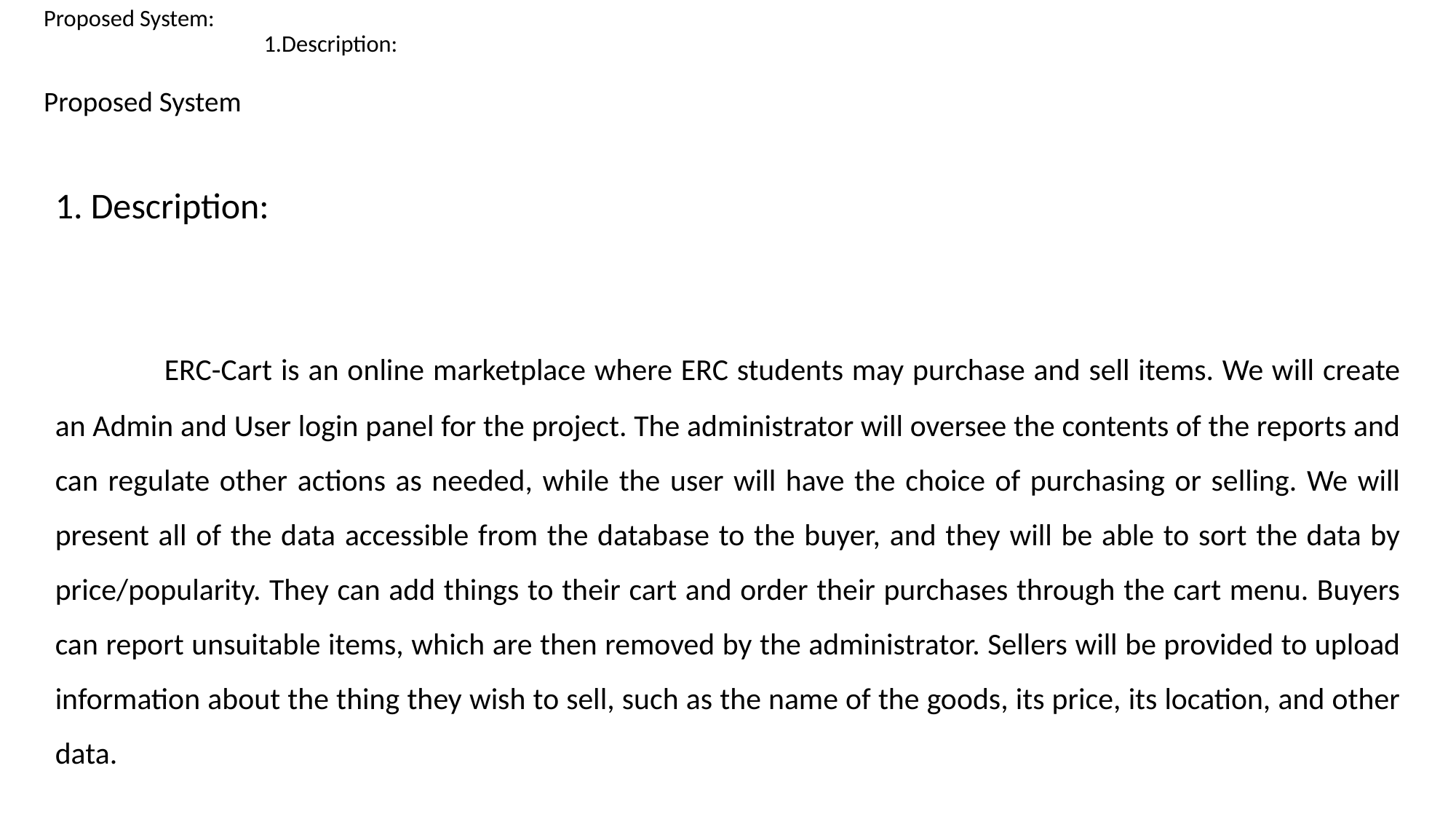

# Proposed System: 1.Description: Proposed System
1. Description:

	ERC-Cart is an online marketplace where ERC students may purchase and sell items. We will create an Admin and User login panel for the project. The administrator will oversee the contents of the reports and can regulate other actions as needed, while the user will have the choice of purchasing or selling. We will present all of the data accessible from the database to the buyer, and they will be able to sort the data by price/popularity. They can add things to their cart and order their purchases through the cart menu. Buyers can report unsuitable items, which are then removed by the administrator. Sellers will be provided to upload information about the thing they wish to sell, such as the name of the goods, its price, its location, and other data.